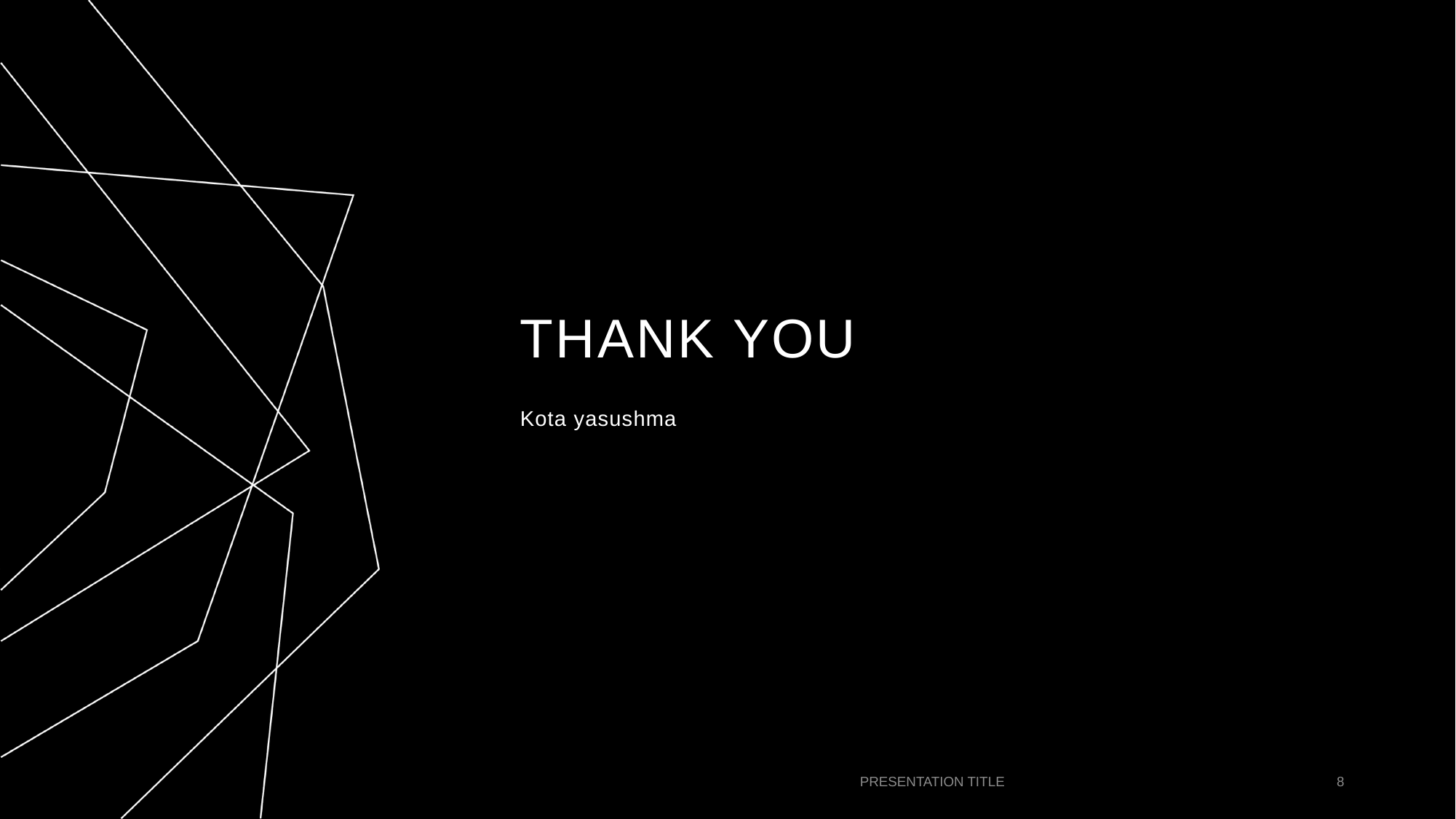

# THANK YOU
Kota yasushma

PRESENTATION TITLE
8